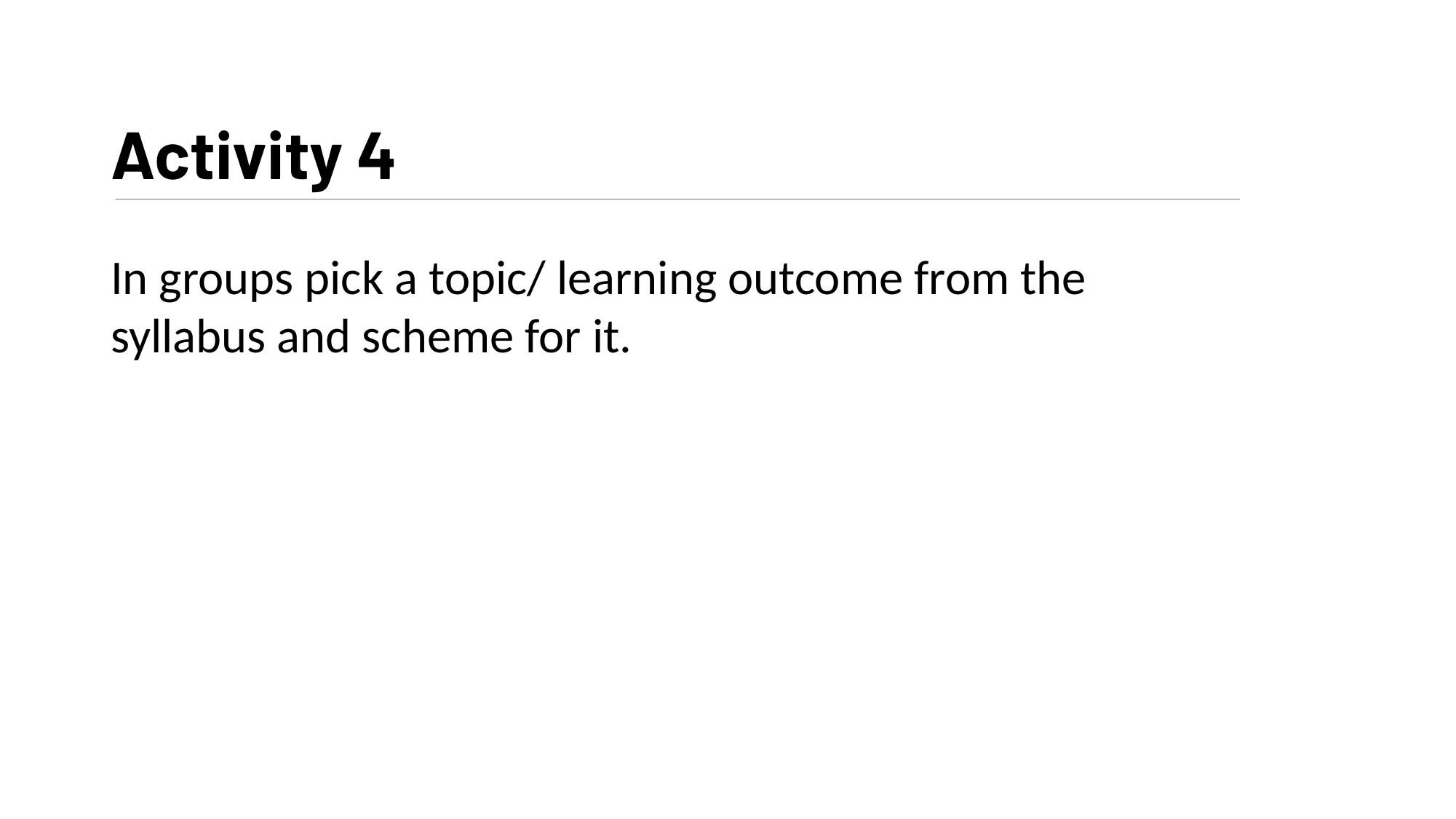

# Activity 4
In groups pick a topic/ learning outcome from the syllabus and scheme for it.